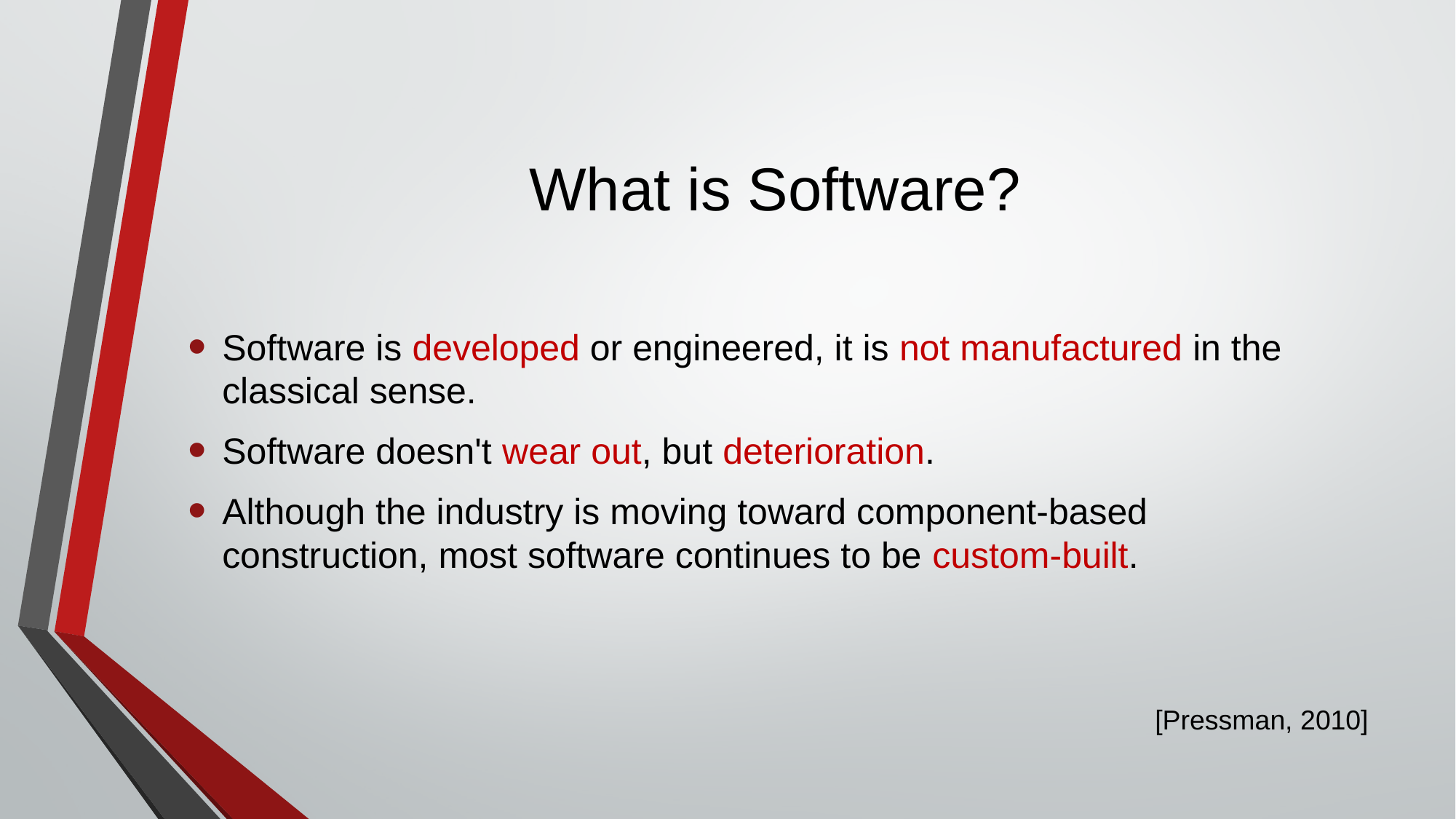

# What is Software?
Software is developed or engineered, it is not manufactured in the classical sense.
Software doesn't wear out, but deterioration.
Although the industry is moving toward component-based construction, most software continues to be custom-built.
[Pressman, 2010]